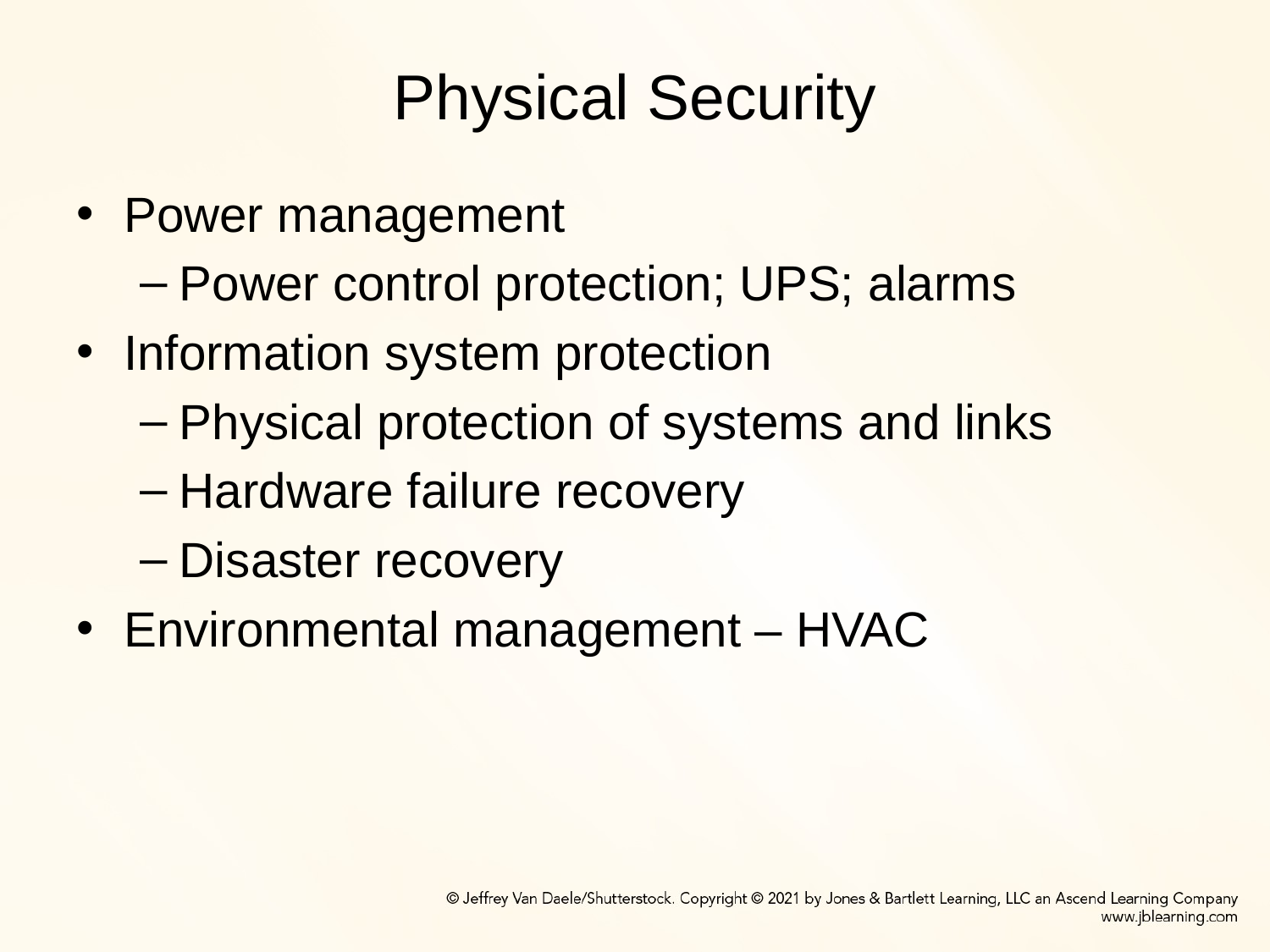

# Physical Security
Power management
Power control protection; UPS; alarms
Information system protection
Physical protection of systems and links
Hardware failure recovery
Disaster recovery
Environmental management – HVAC